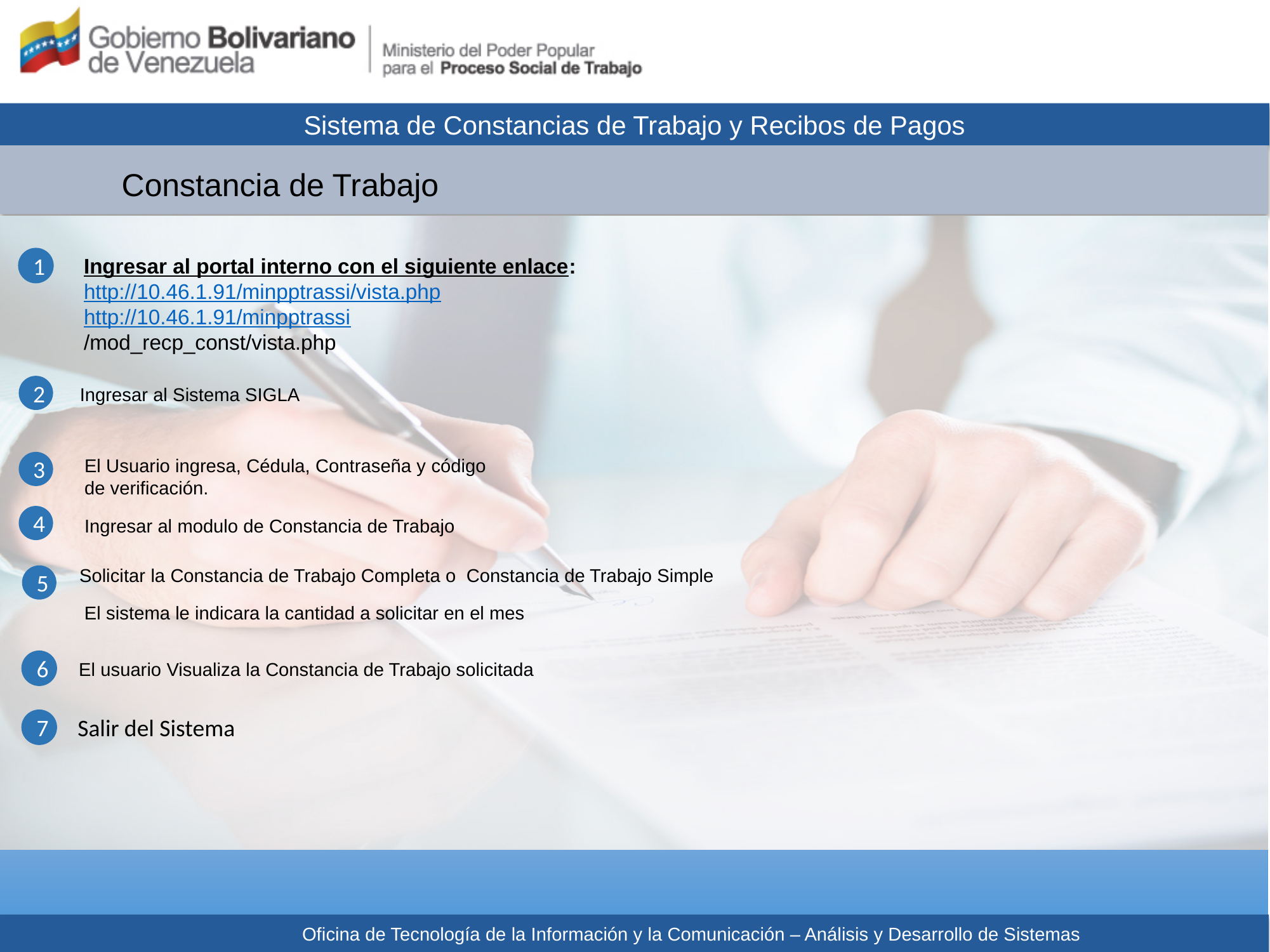

Constancia de Trabajo
Constancia de Trabajo
Ingresar al portal interno con el siguiente enlace:
http://10.46.1.91/minpptrassi/vista.php
http://10.46.1.91/minpptrassi
/mod_recp_const/vista.php
1
2
Ingresar al Sistema SIGLA
El Usuario ingresa, Cédula, Contraseña y código
de verificación.
3
4
Ingresar al modulo de Constancia de Trabajo
Solicitar la Constancia de Trabajo Completa o  Constancia de Trabajo Simple
5
El sistema le indicara la cantidad a solicitar en el mes
6
   El usuario Visualiza la Constancia de Trabajo solicitada
  Salir del Sistema
7